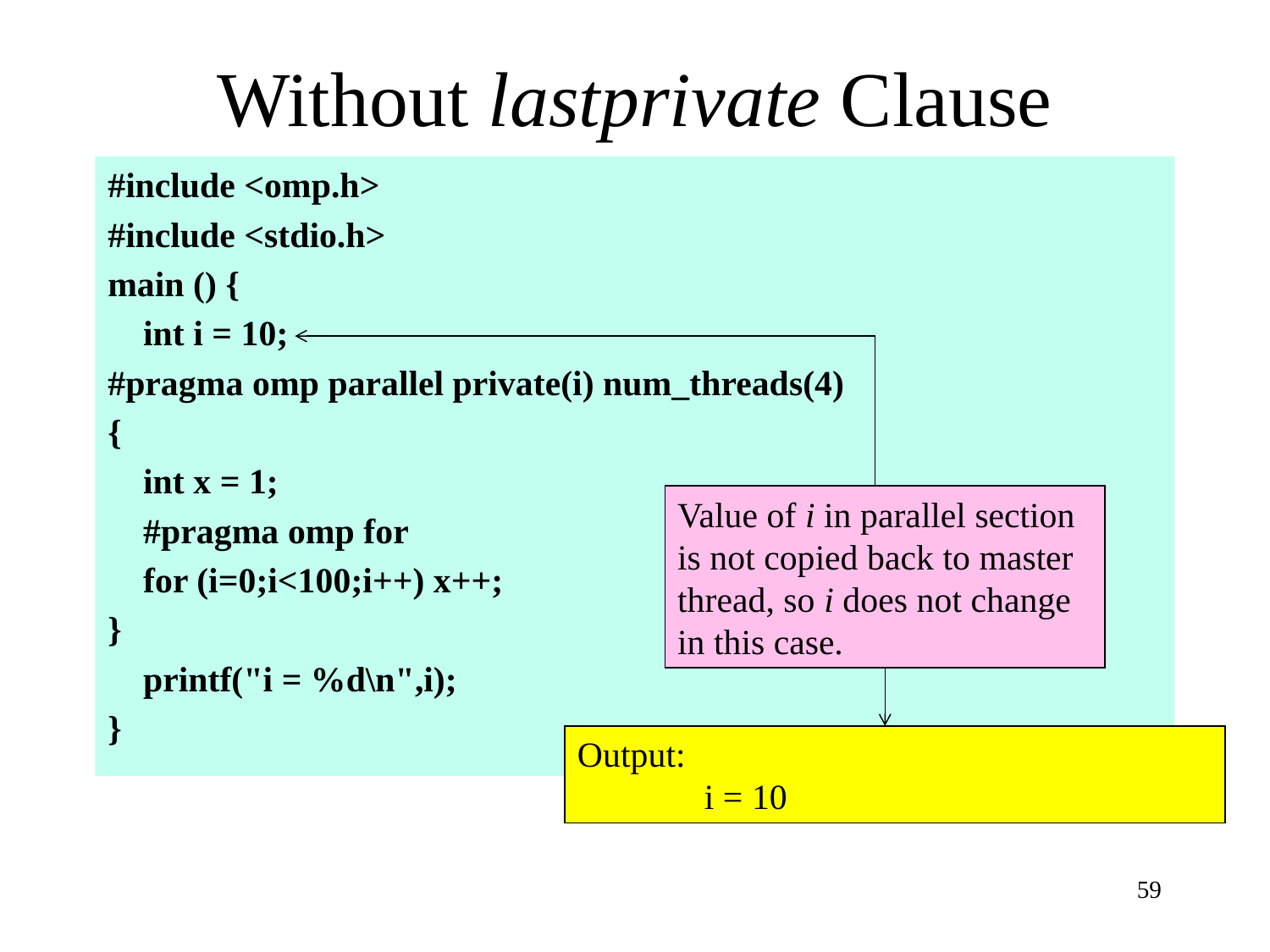

# Without lastprivate Clause
#include <omp.h>
#include <stdio.h>
main () {
    int i = 10;
#pragma omp parallel private(i) num_threads(4)
{
    int x = 1;
    #pragma omp for
    for (i=0;i<100;i++) x++;
}
    printf("i = %d\n",i);
}

Value of i in parallel section is not copied back to master thread, so i does not change in this case.
Output:
	i = 10
59